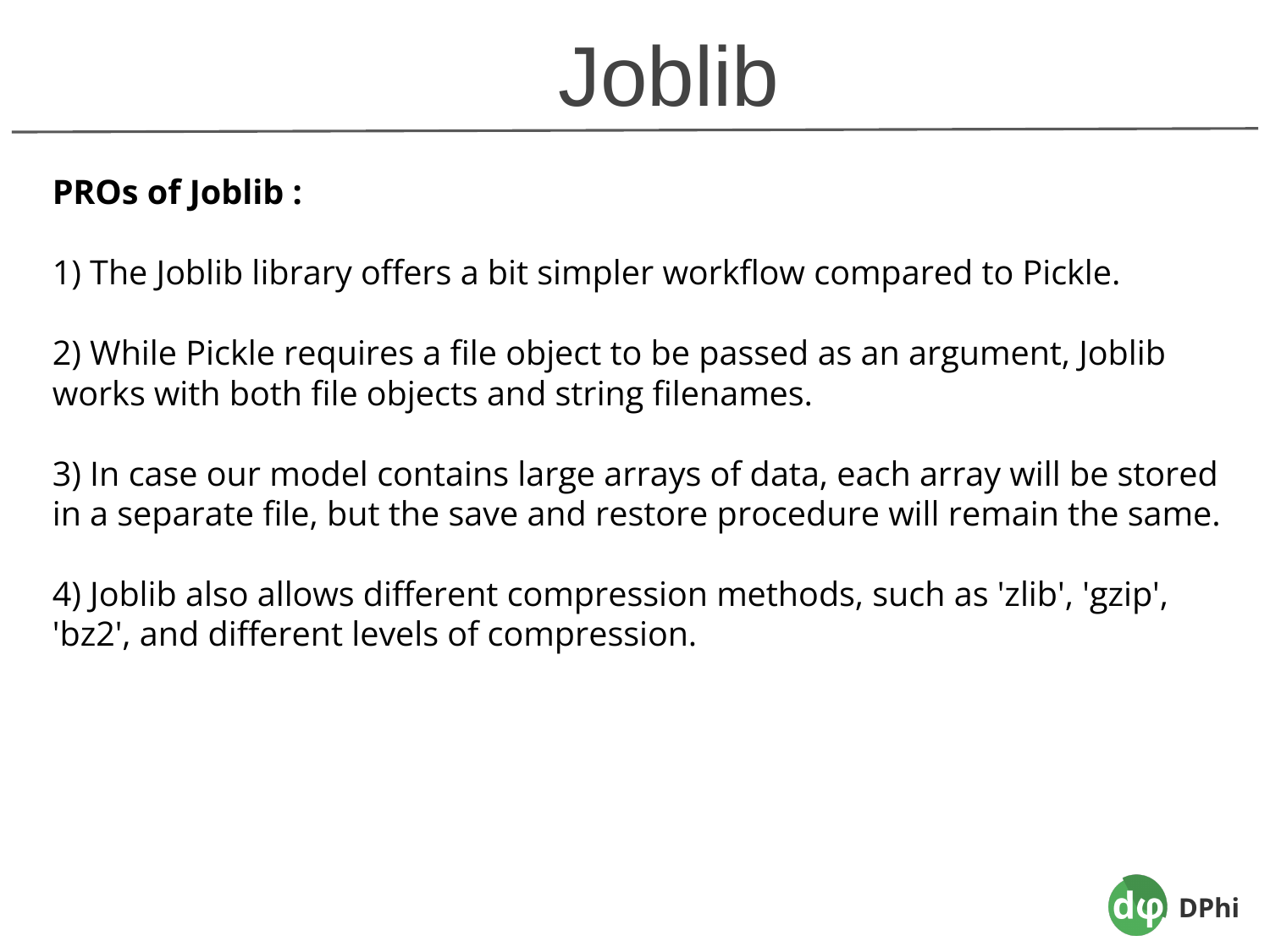

Joblib
PROs of Joblib :

1) The Joblib library offers a bit simpler workflow compared to Pickle.

2) While Pickle requires a file object to be passed as an argument, Joblib works with both file objects and string filenames.

3) In case our model contains large arrays of data, each array will be stored in a separate file, but the save and restore procedure will remain the same.

4) Joblib also allows different compression methods, such as 'zlib', 'gzip', 'bz2', and different levels of compression.